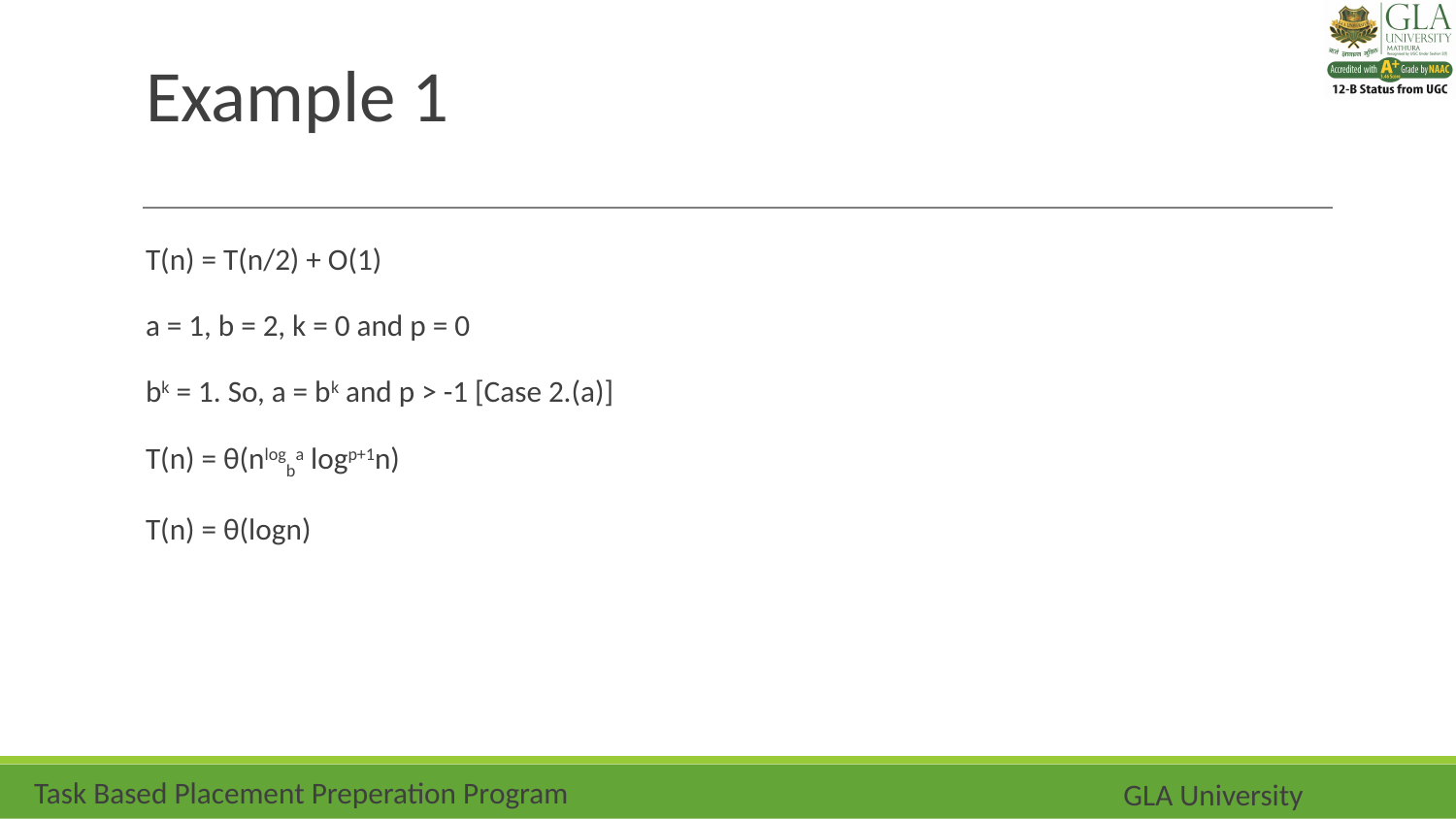

# Example 1
T(n) = T(n/2) + O(1)
a = 1, b = 2, k = 0 and p = 0
bk = 1. So, a = bk and p > -1 [Case 2.(a)]
T(n) = θ(nlogba logp+1n)
T(n) = θ(logn)